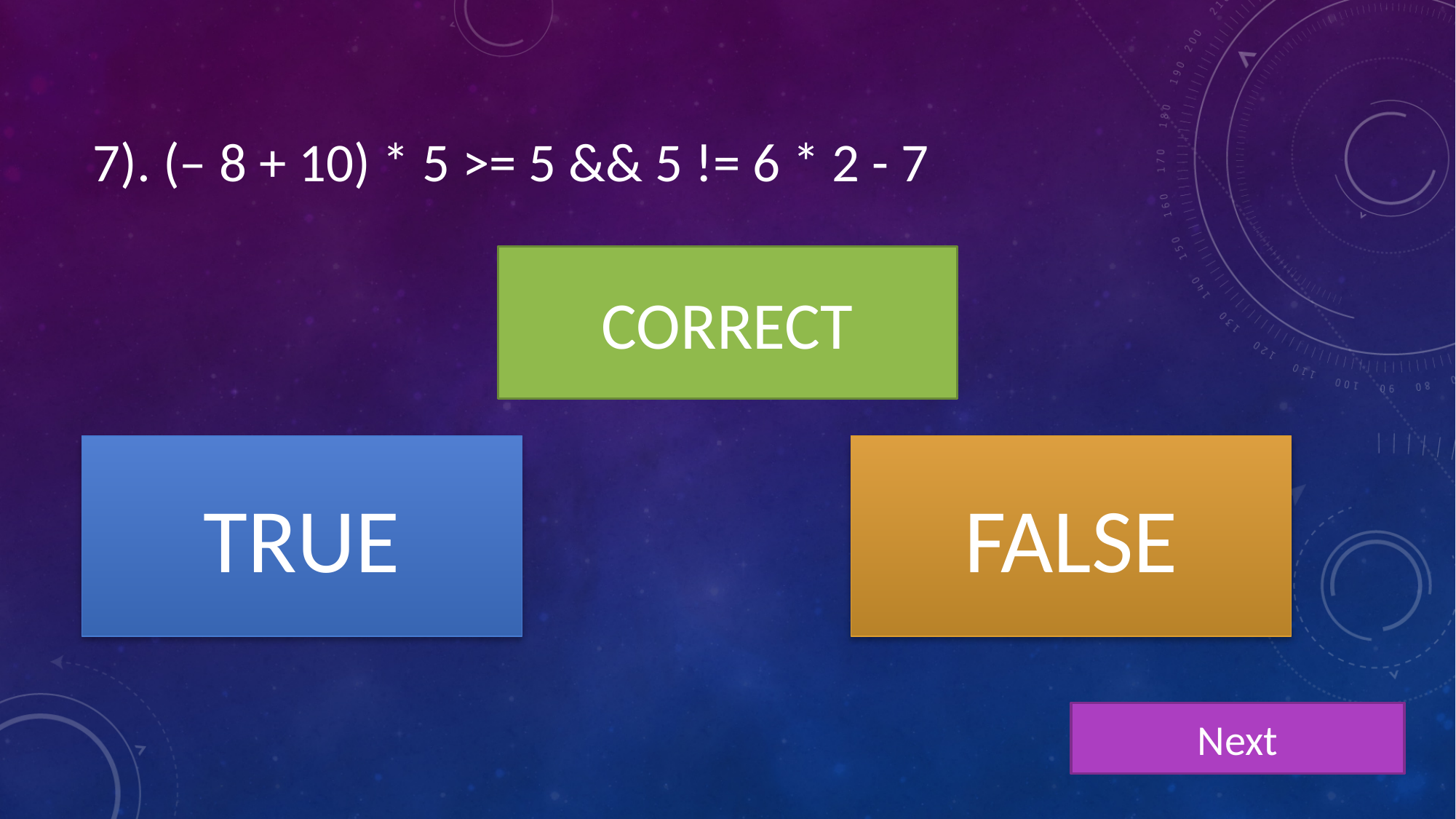

# 7). (– 8 + 10) * 5 >= 5 && 5 != 6 * 2 - 7
INCORRECT
CORRECT
TRUE
FALSE
Next